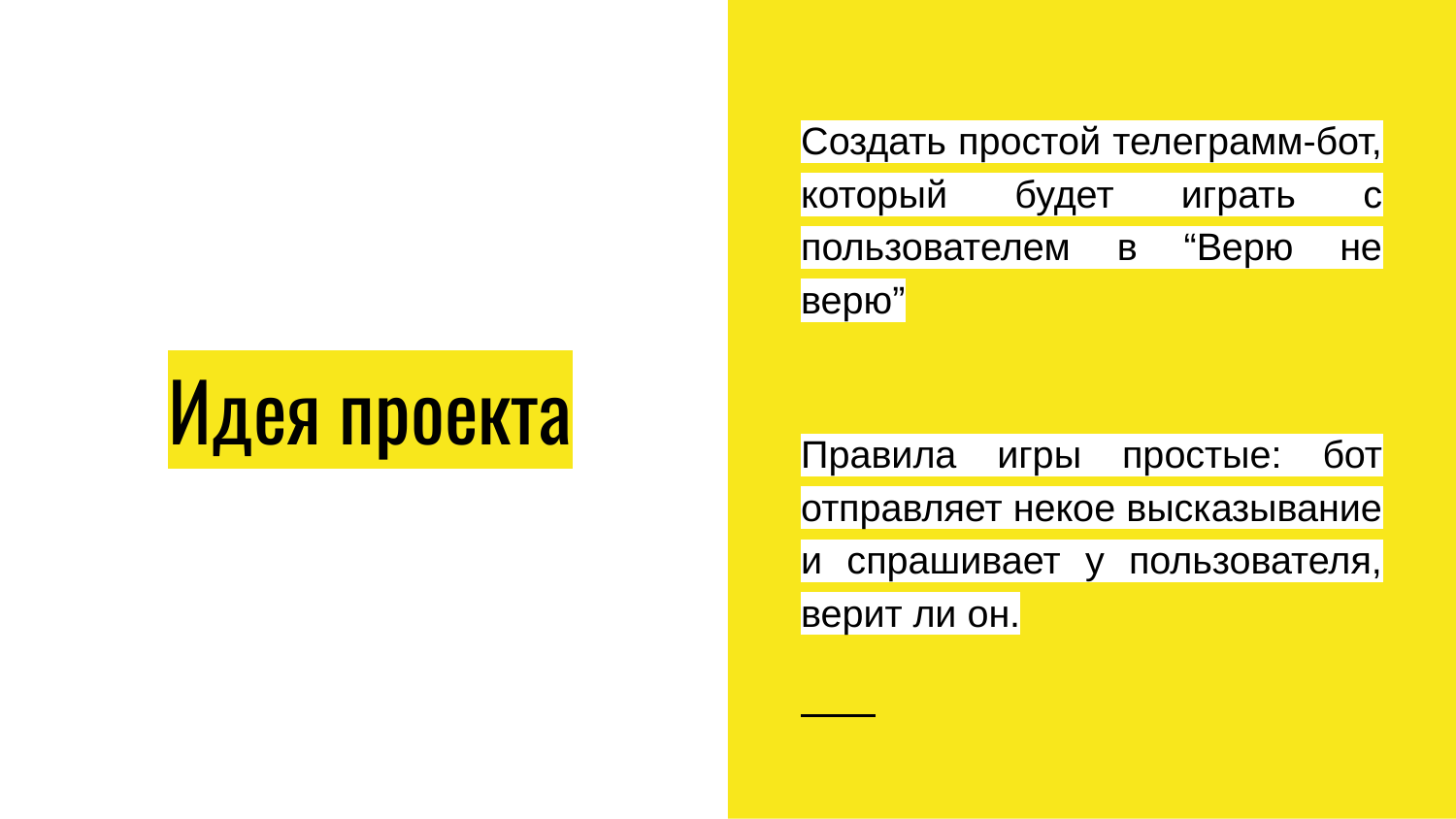

Создать простой телеграмм-бот, который будет играть с пользователем в “Верю не верю”

Правила игры простые: бот отправляет некое высказывание и спрашивает у пользователя, верит ли он.

# Идея проекта